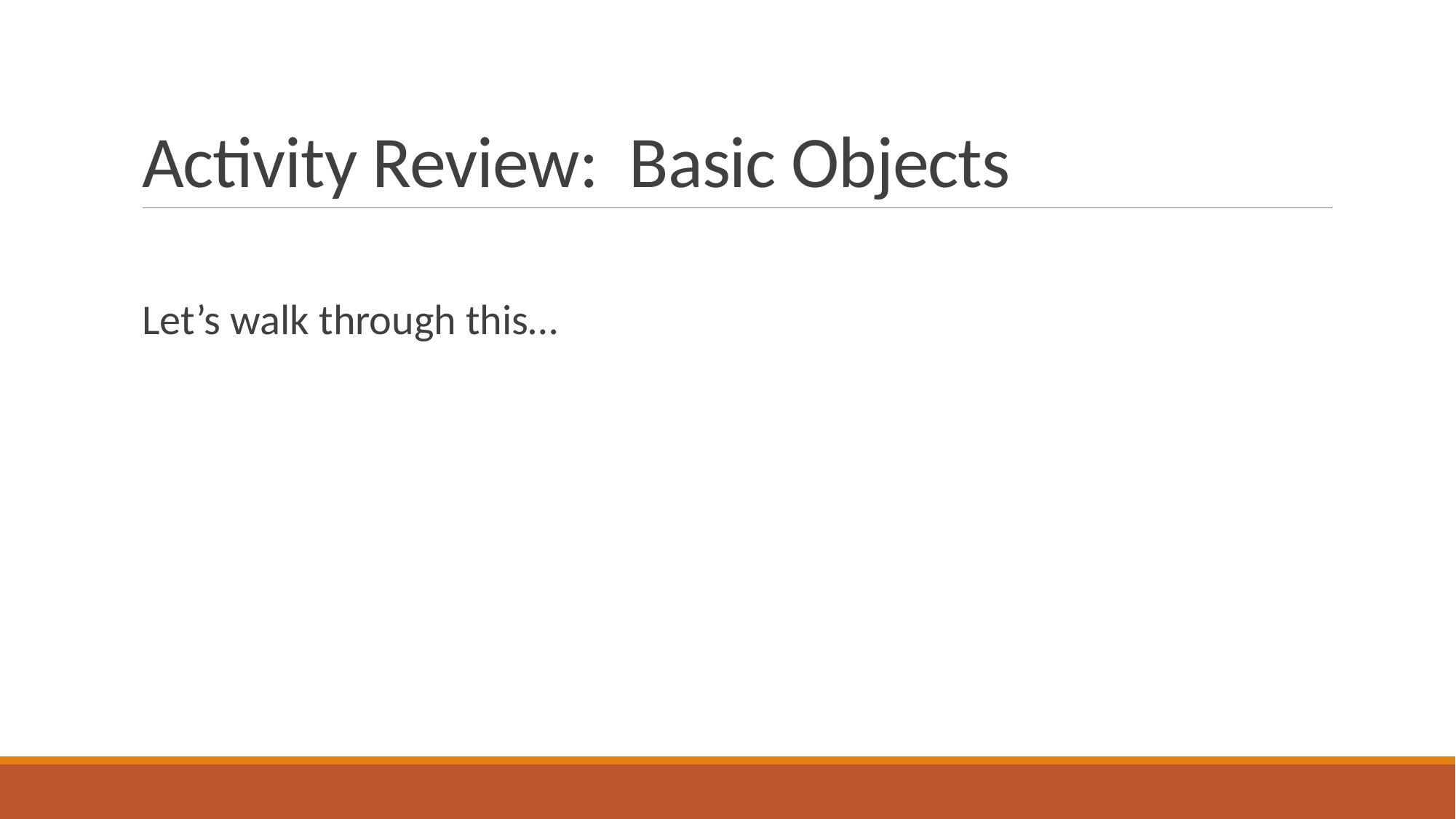

# Activity Review:  Basic Objects

Let’s walk through this…